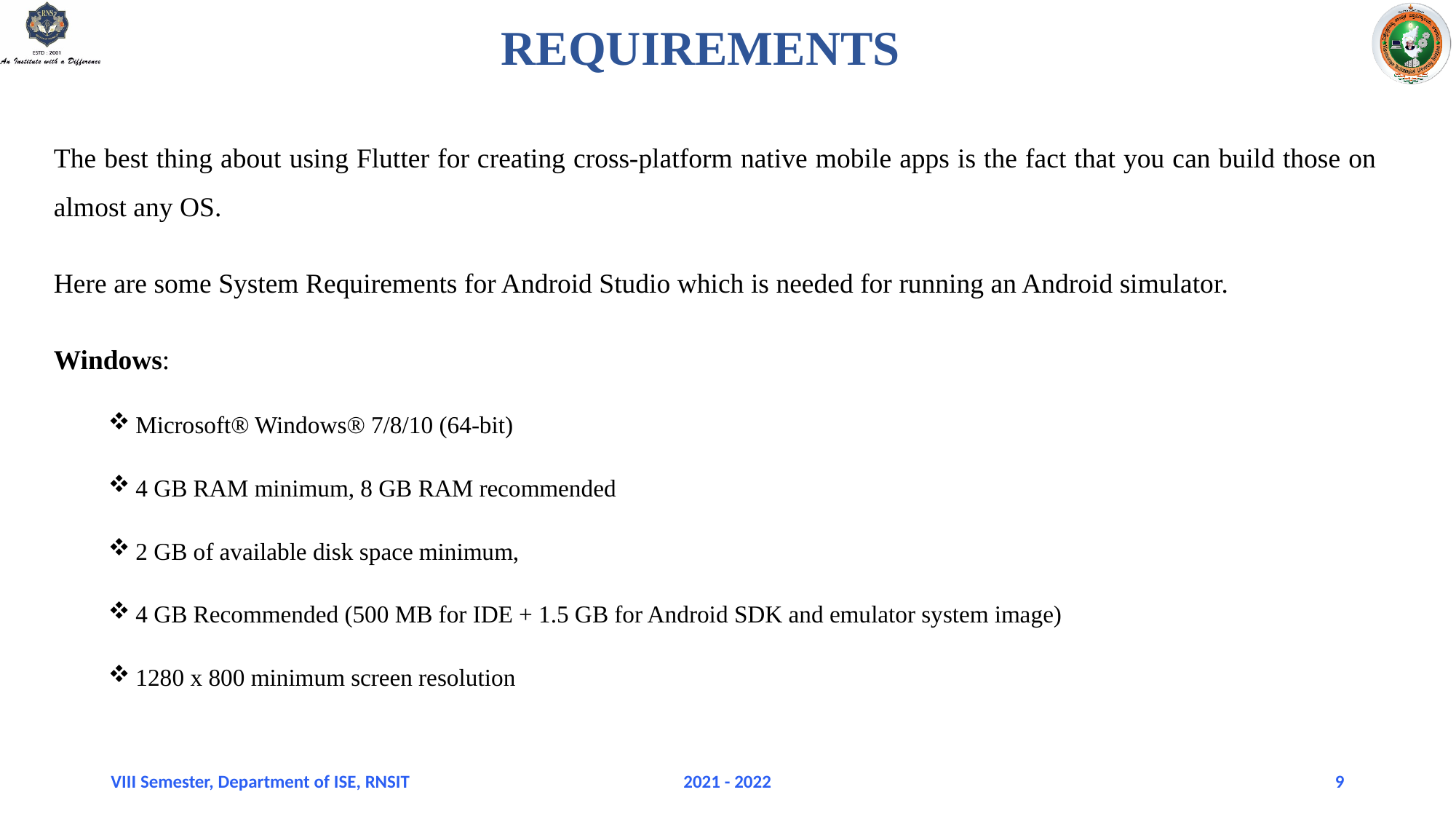

# REQUIREMENTS
The best thing about using Flutter for creating cross-platform native mobile apps is the fact that you can build those on almost any OS.
Here are some System Requirements for Android Studio which is needed for running an Android simulator.
Windows:
Microsoft® Windows® 7/8/10 (64-bit)
4 GB RAM minimum, 8 GB RAM recommended
2 GB of available disk space minimum,
4 GB Recommended (500 MB for IDE + 1.5 GB for Android SDK and emulator system image)
1280 x 800 minimum screen resolution

VIII Semester, Department of ISE, RNSIT
2021 - 2022
9